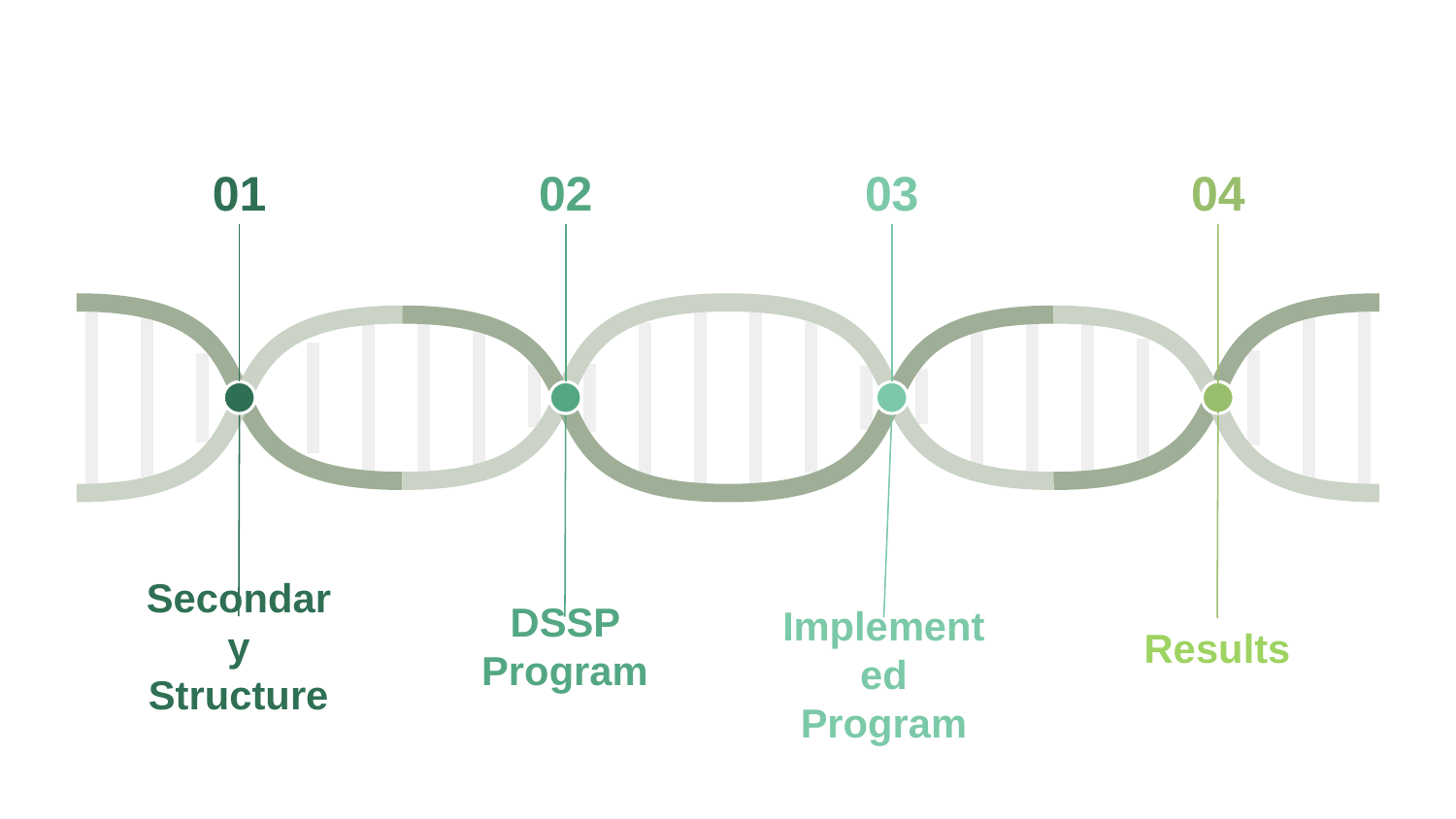

01
02
03
04

Secondary Structure

DSSP Program

Implemented Program

Results